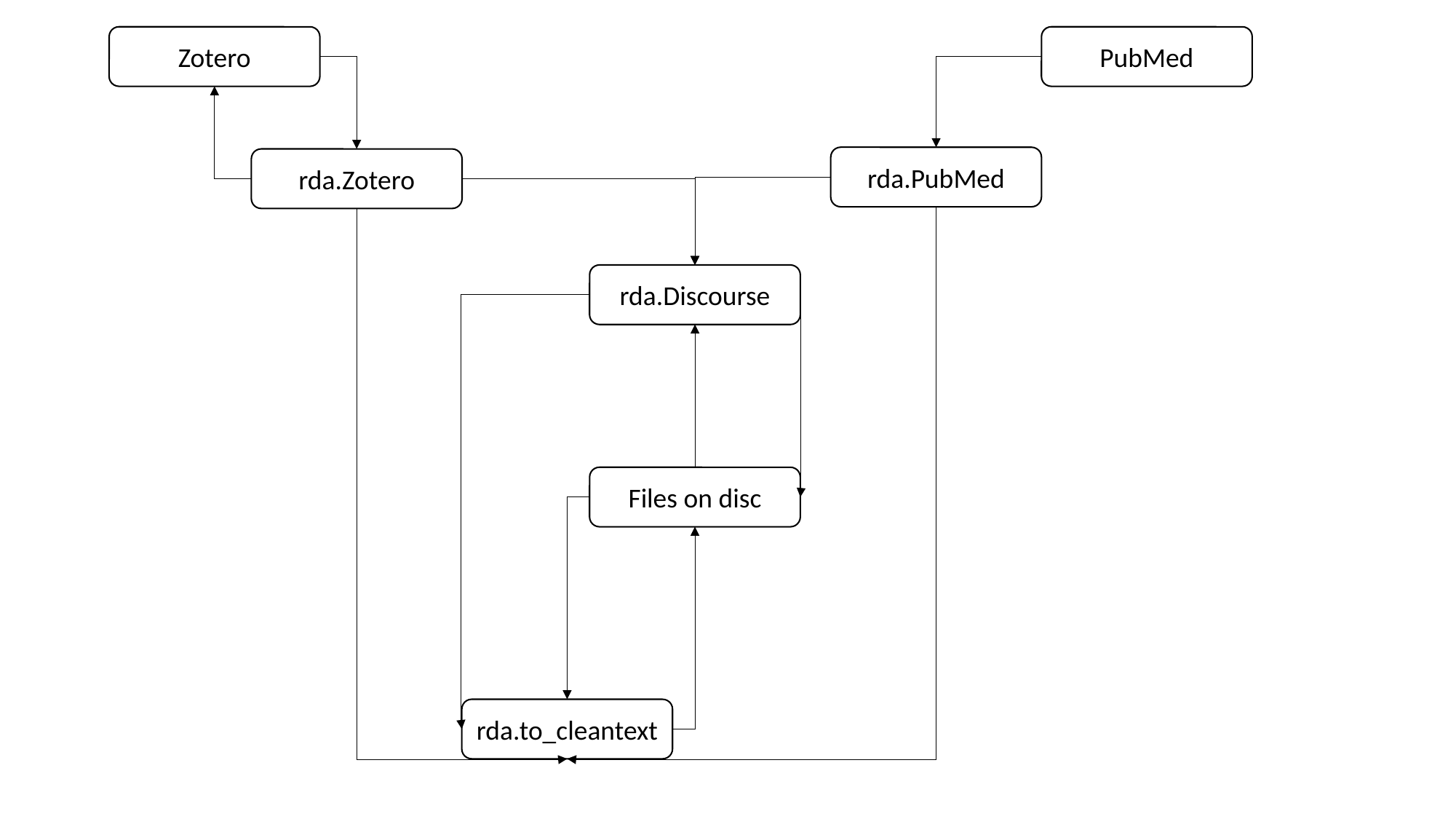

Zotero
PubMed
rda.PubMed
rda.Zotero
rda.Discourse
Files on disc
rda.to_cleantext